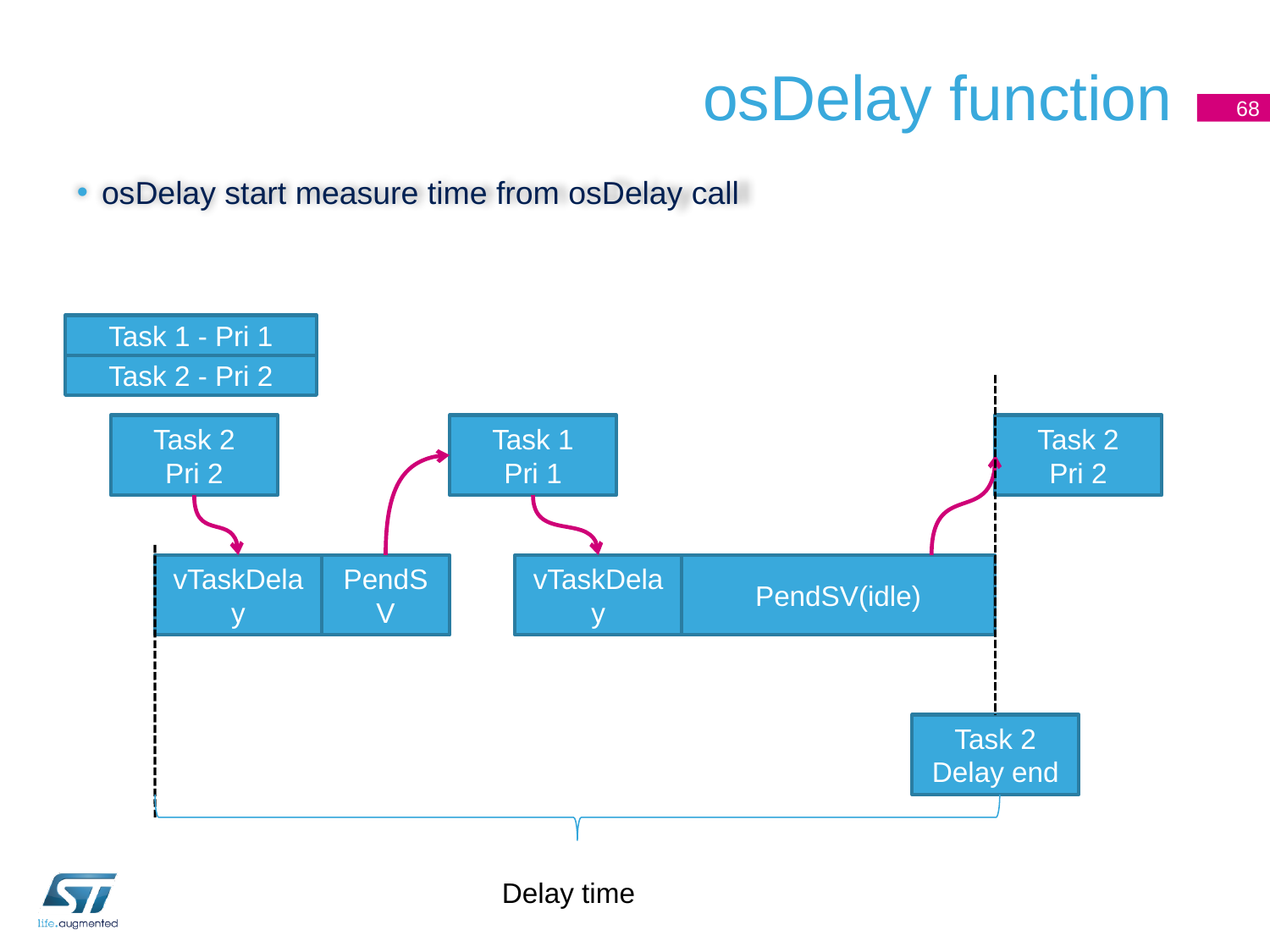

# osDelay function
68
osDelay start measure time from osDelay call
Task 1 - Pri 1
Task 2 - Pri 2

Task 2
Pri 2
Task 1
Pri 1
Task 2
Pri 2
vTaskDelay
PendSV
vTaskDelay
PendSV(idle)
Task 2
Delay end
Delay time